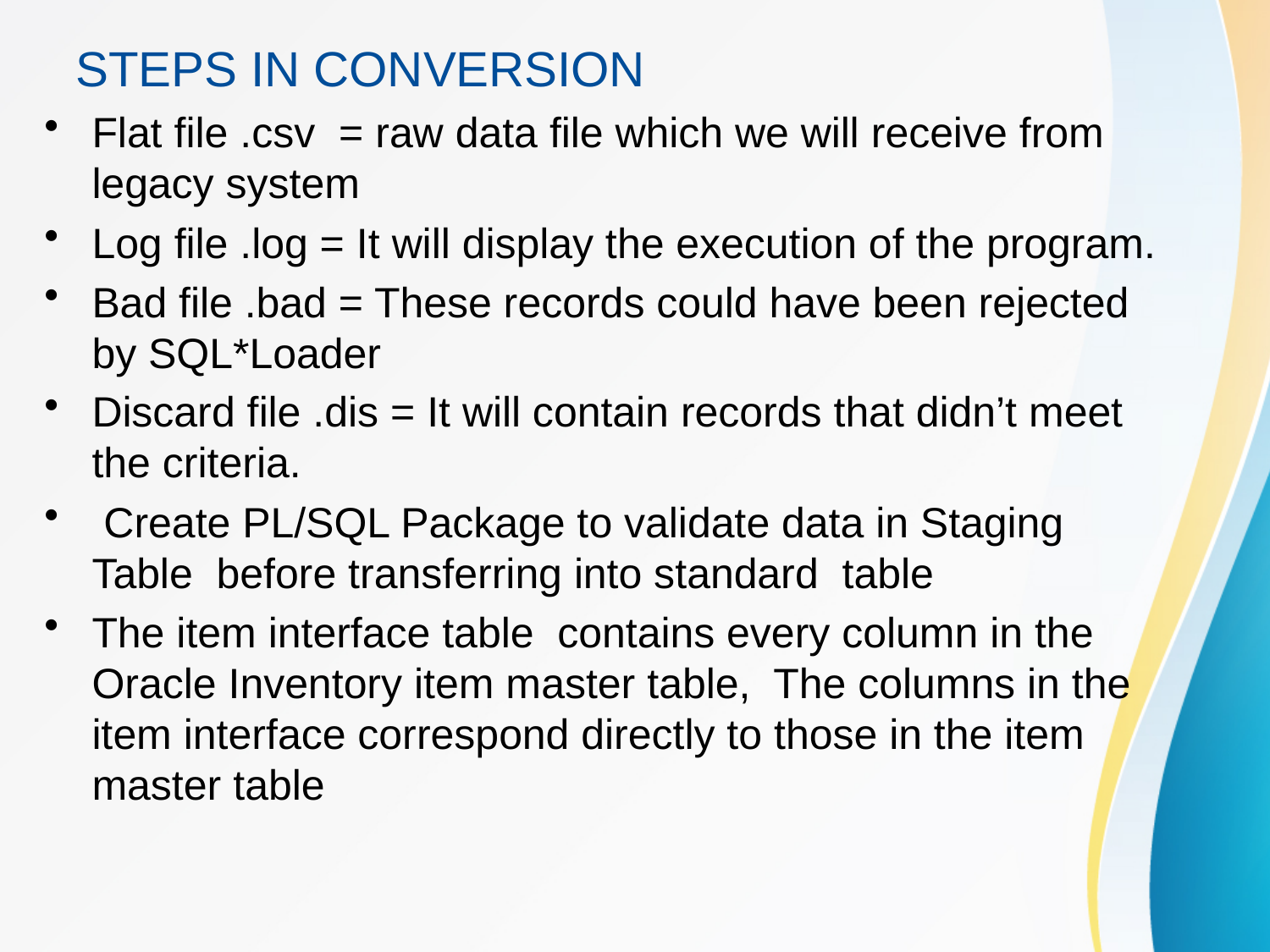

# STEPS IN CONVERSION
Flat file .csv  = raw data file which we will receive from legacy system
Log file .log = It will display the execution of the program.
Bad file .bad = These records could have been rejected by SQL*Loader
Discard file .dis = It will contain records that didn’t meet the criteria.
 Create PL/SQL Package to validate data in Staging Table  before transferring into standard  table
The item interface table  contains every column in the Oracle Inventory item master table,  The columns in the item interface correspond directly to those in the item master table